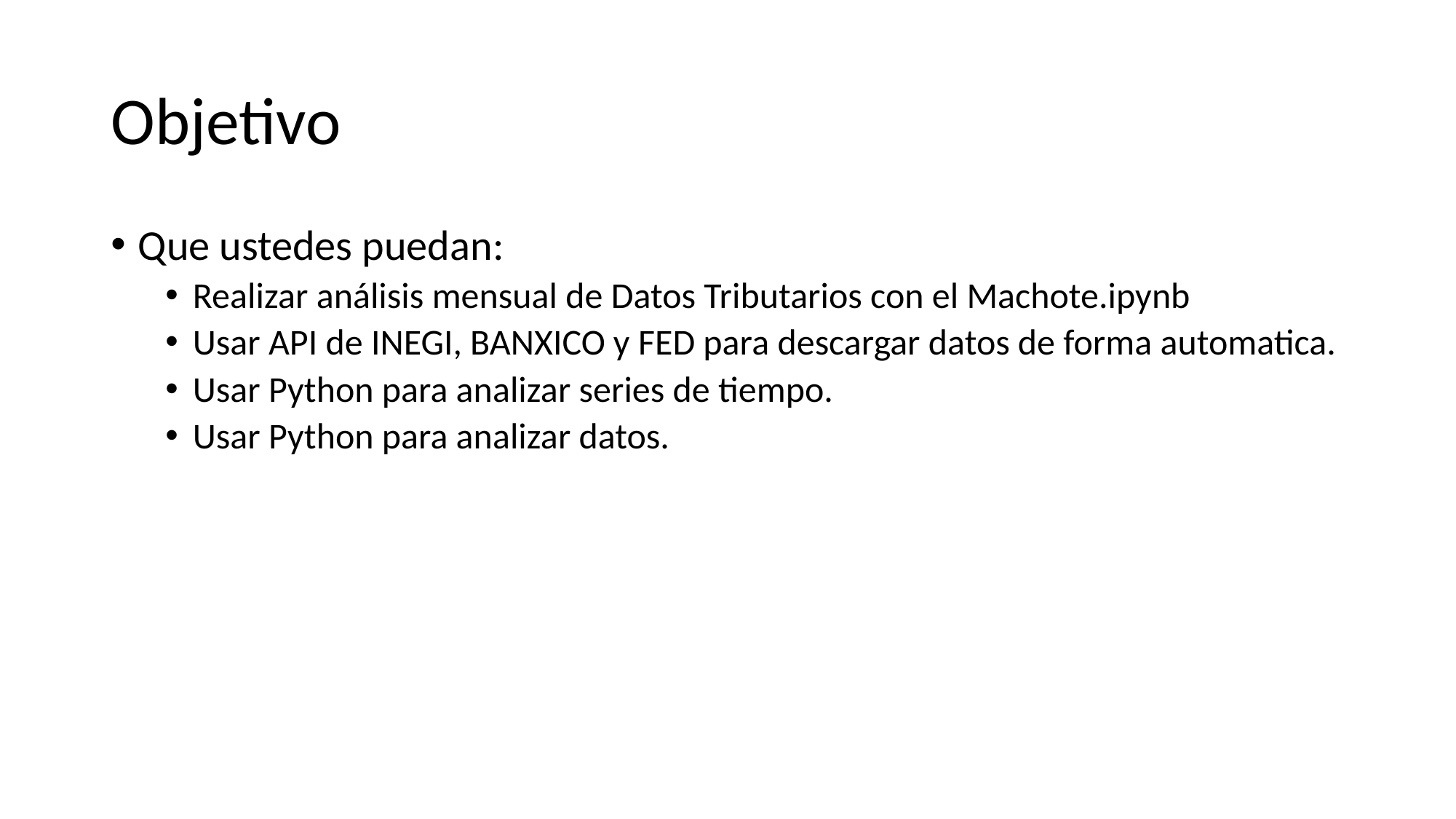

# Objetivo
Que ustedes puedan:
Realizar análisis mensual de Datos Tributarios con el Machote.ipynb
Usar API de INEGI, BANXICO y FED para descargar datos de forma automatica.
Usar Python para analizar series de tiempo.
Usar Python para analizar datos.